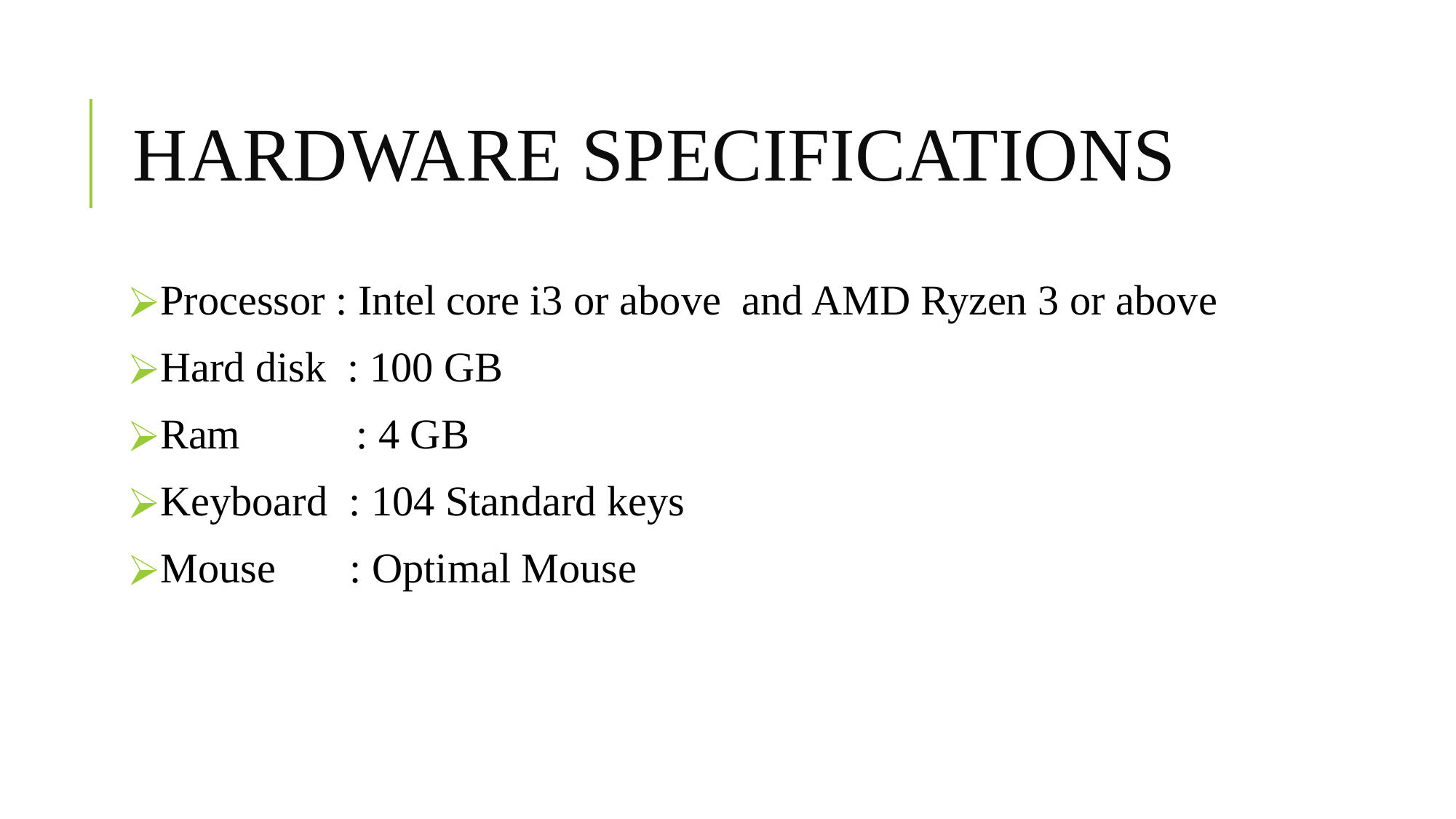

# HARDWARE SPECIFICATIONS
Processor : Intel core i3 or above  and AMD Ryzen 3 or above
Hard disk  : 100 GB
Ram           : 4 GB
Keyboard  : 104 Standard keys
Mouse       : Optimal Mouse